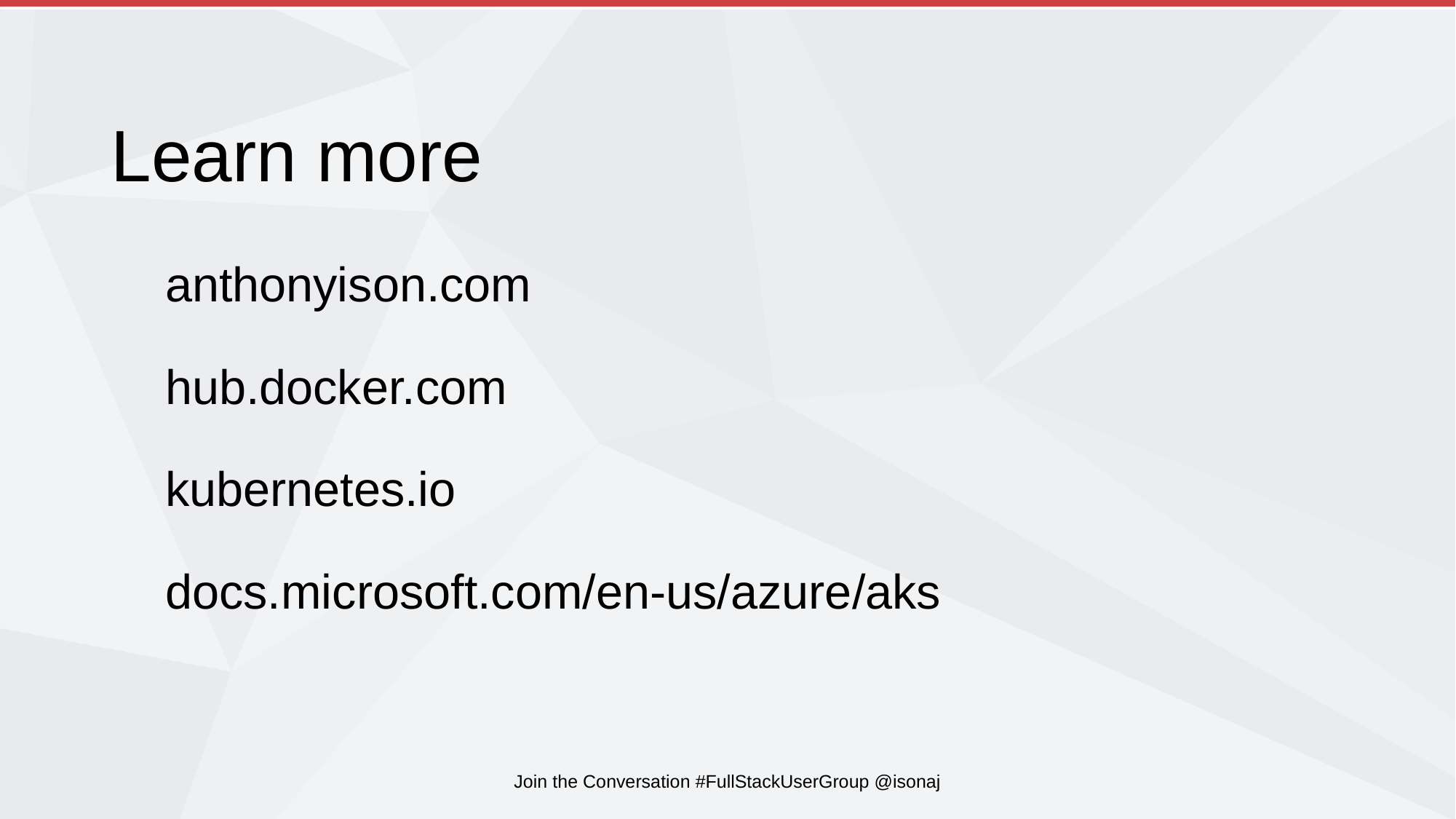

# Learn more
    anthonyison.com
    hub.docker.com
    kubernetes.io
    docs.microsoft.com/en-us/azure/aks
Join the Conversation #FullStackUserGroup @isonaj